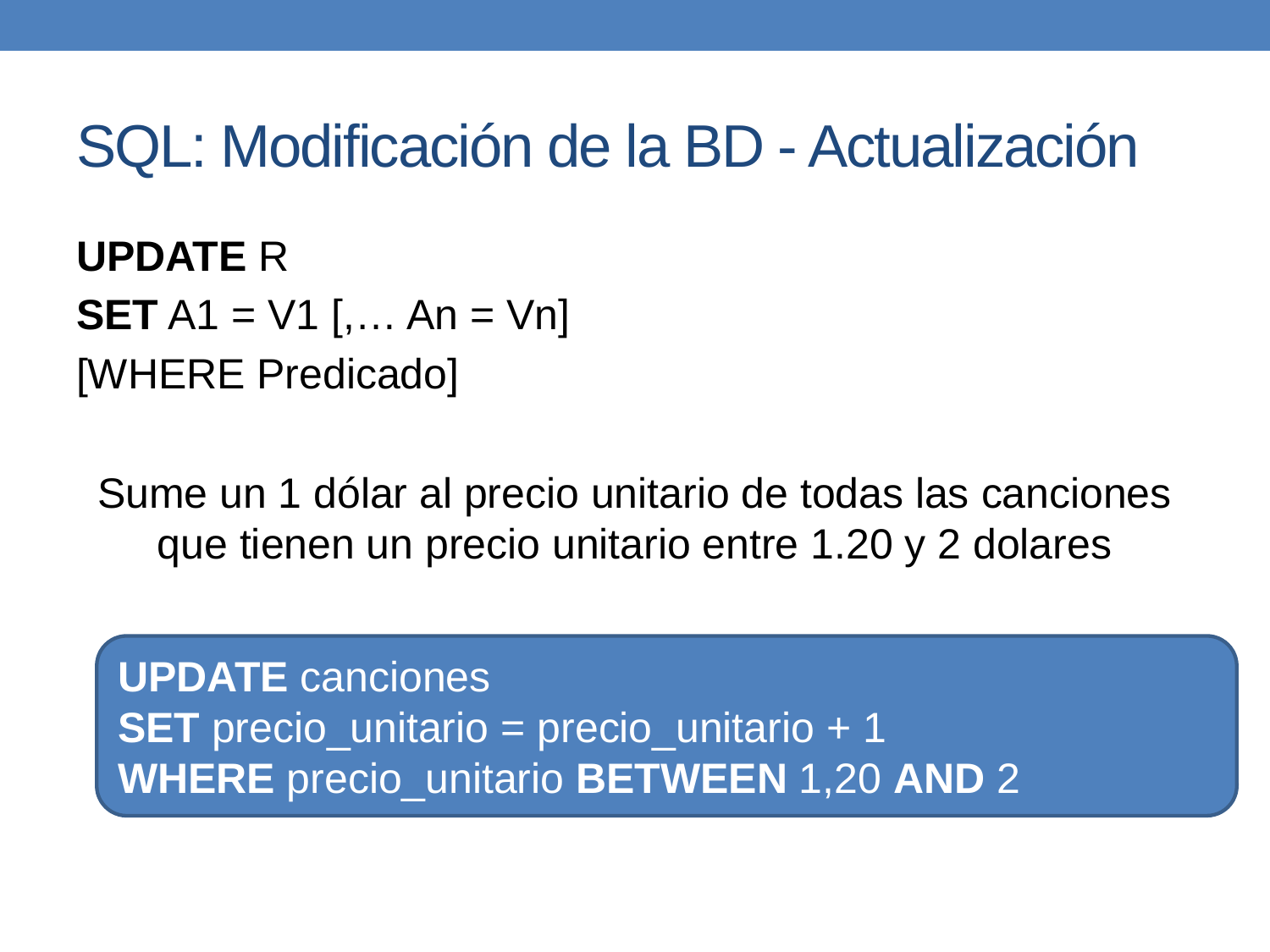

# SQL: Modificación de la BD - Actualización
UPDATE R
SET A1 = V1 [,… An = Vn]
[WHERE Predicado]

Sume un 1 dólar al precio unitario de todas las canciones que tienen un precio unitario entre 1.20 y 2 dolares
UPDATE canciones
SET precio_unitario = precio_unitario + 1
WHERE precio_unitario BETWEEN 1,20 AND 2